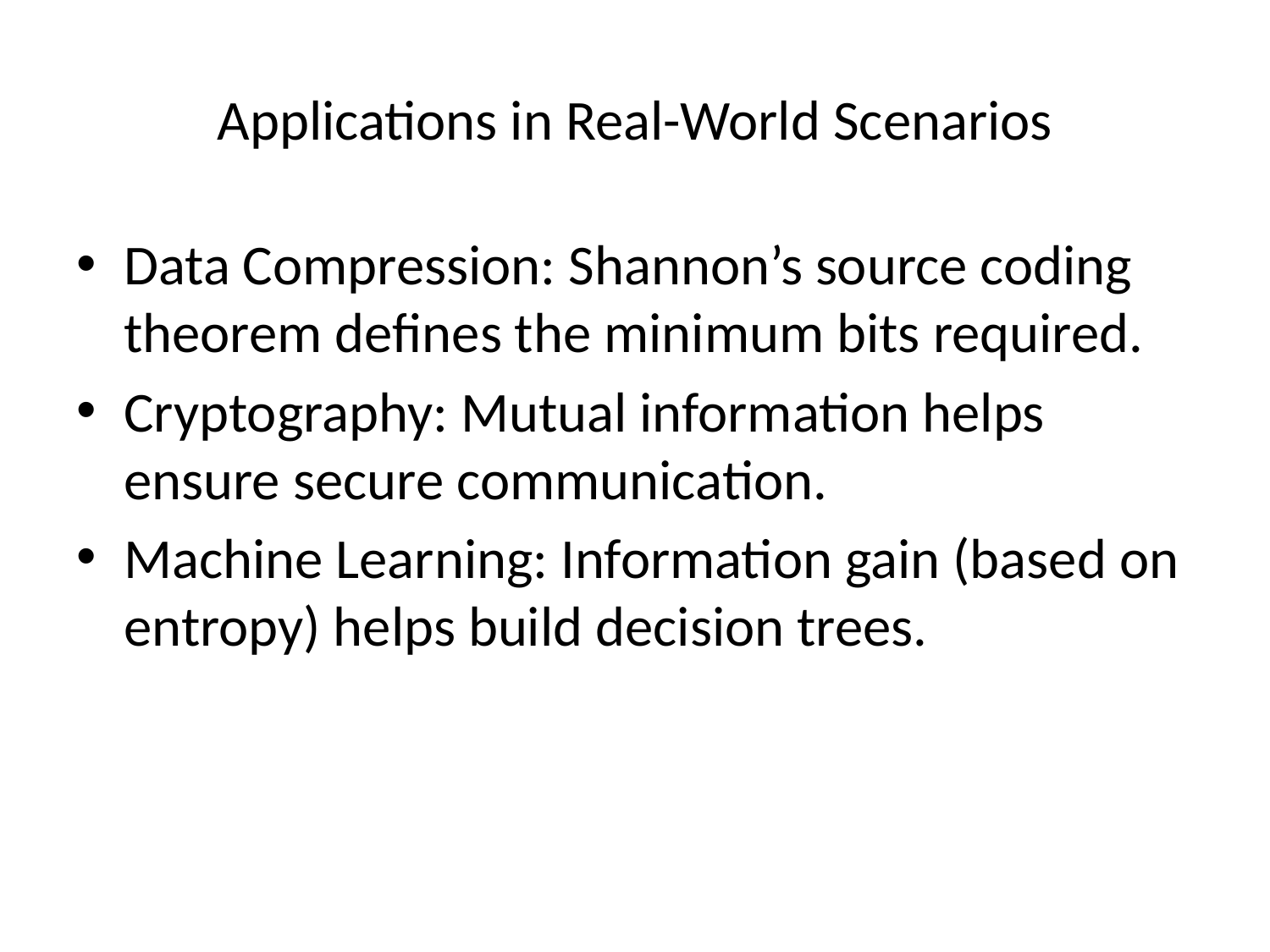

# Applications in Real-World Scenarios
Data Compression: Shannon’s source coding theorem defines the minimum bits required.
Cryptography: Mutual information helps ensure secure communication.
Machine Learning: Information gain (based on entropy) helps build decision trees.